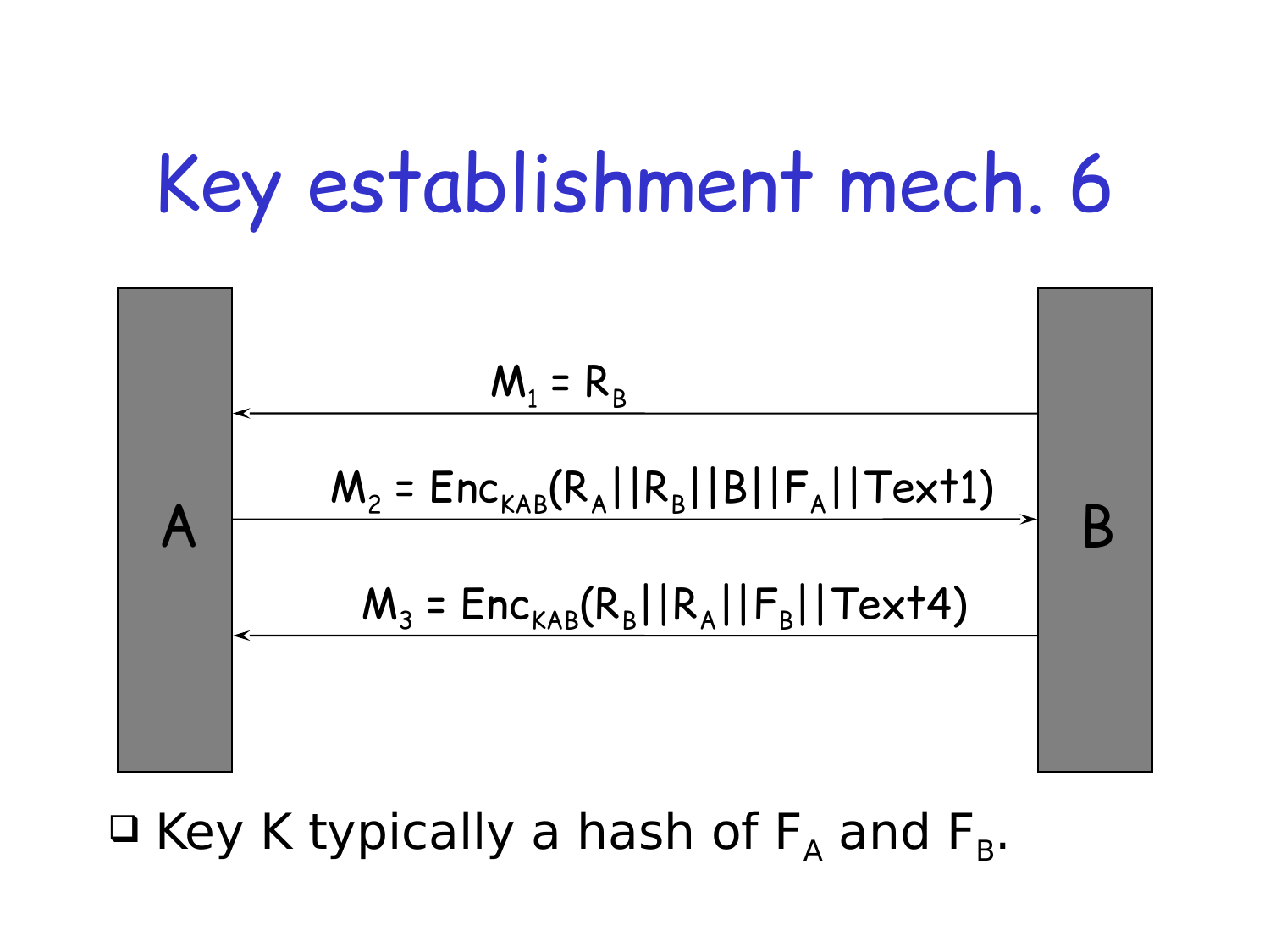

# Key establishment mech. 6

M1 = RB

M2 = EncKAB(RA||RB||B||FA||Text1)
A
B

M3 = EncKAB(RB||RA||FB||Text4)

Key K typically a hash of FA and FB.